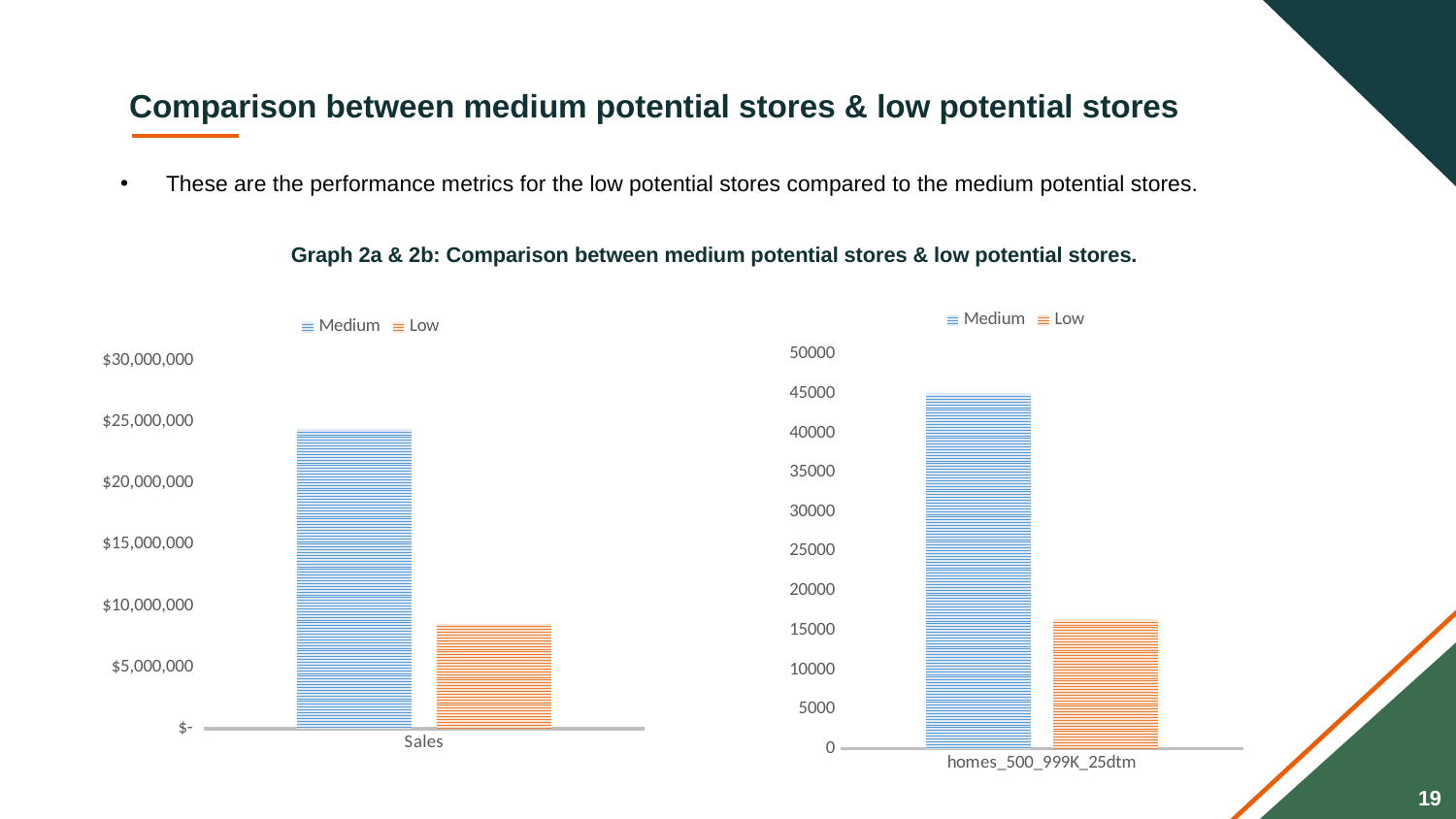

# Comparison between medium potential stores & low potential stores
These are the performance metrics for the low potential stores compared to the medium potential stores.

Graph 2a & 2b: Comparison between medium potential stores & low potential stores.

### Chart

| Category | Medium | Low |
|---|---|---|
| homes_500_999K_25dtm | 45008.0 | 16423.75 |

### Chart

| Category | Medium | Low |
|---|---|---|
| Sales | 24413719.605680004 | 8542570.7714875 |
19